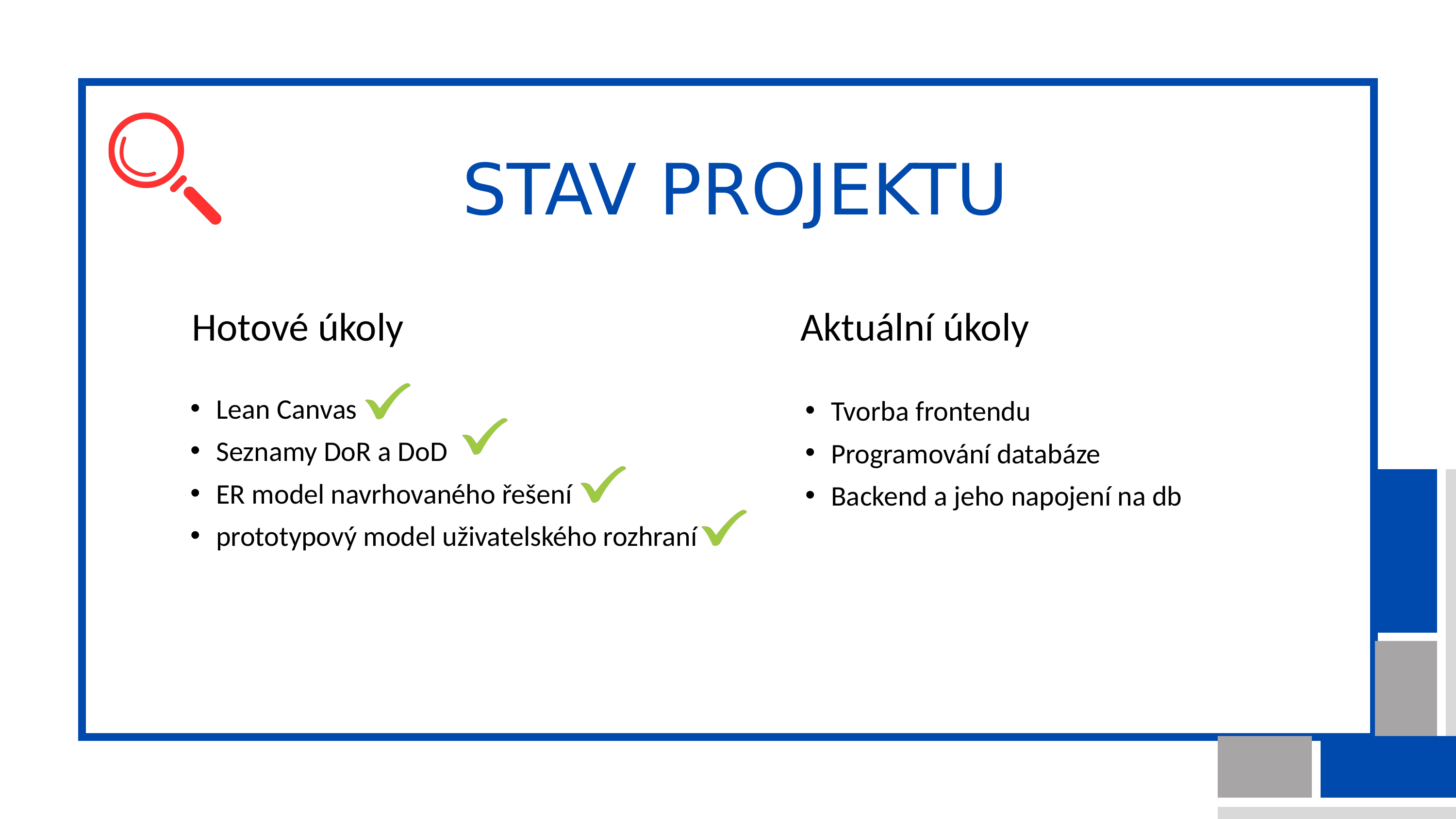

STAV PROJEKTU
Hotové úkoly
Aktuální úkoly
Lean Canvas
Seznamy DoR a DoD
ER model navrhovaného řešení
prototypový model uživatelského rozhraní

Tvorba frontendu
Programování databáze
Backend a jeho napojení na db